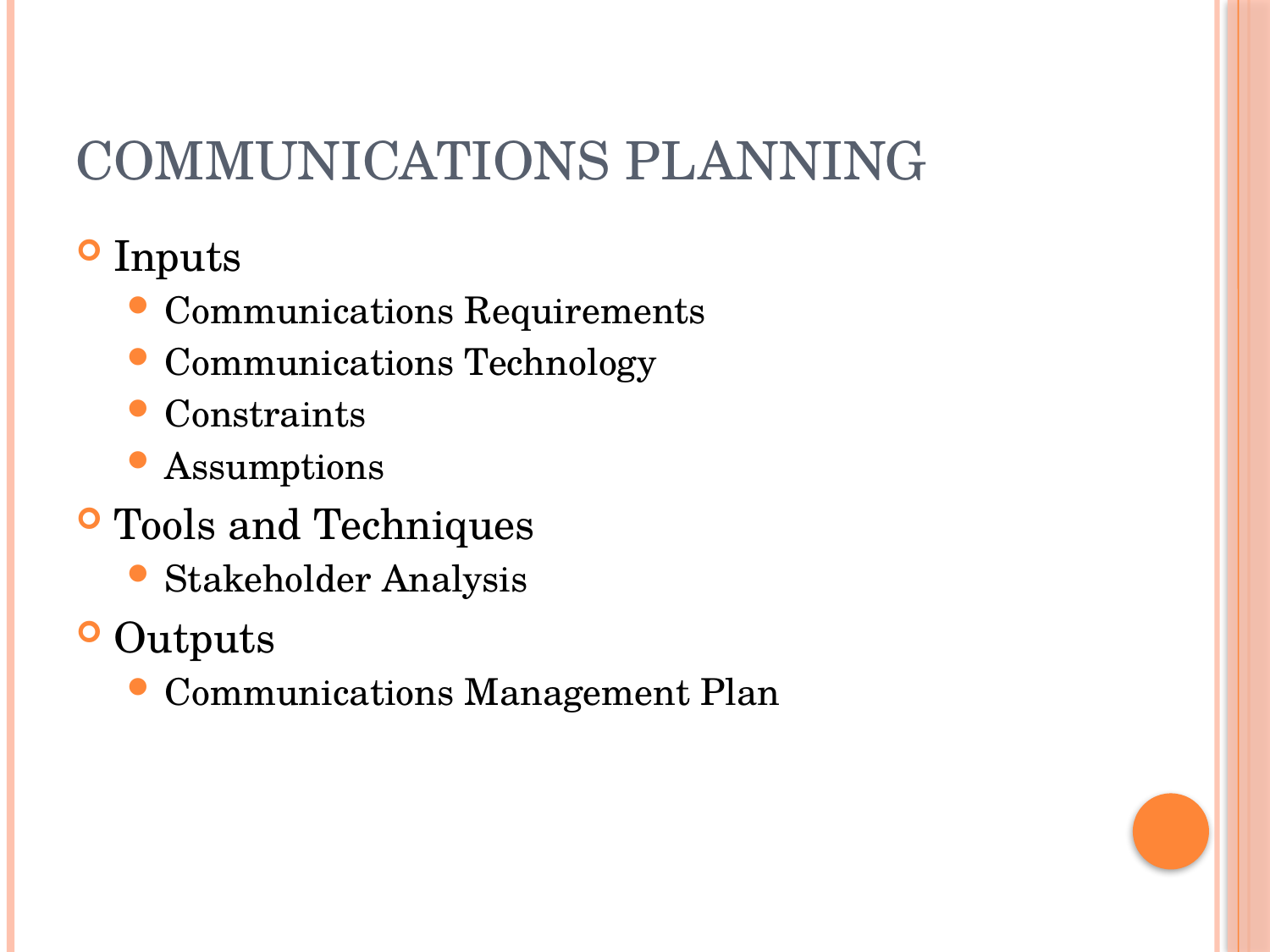

# Communications Planning
Inputs
Communications Requirements
Communications Technology
Constraints
Assumptions
Tools and Techniques
Stakeholder Analysis
Outputs
Communications Management Plan